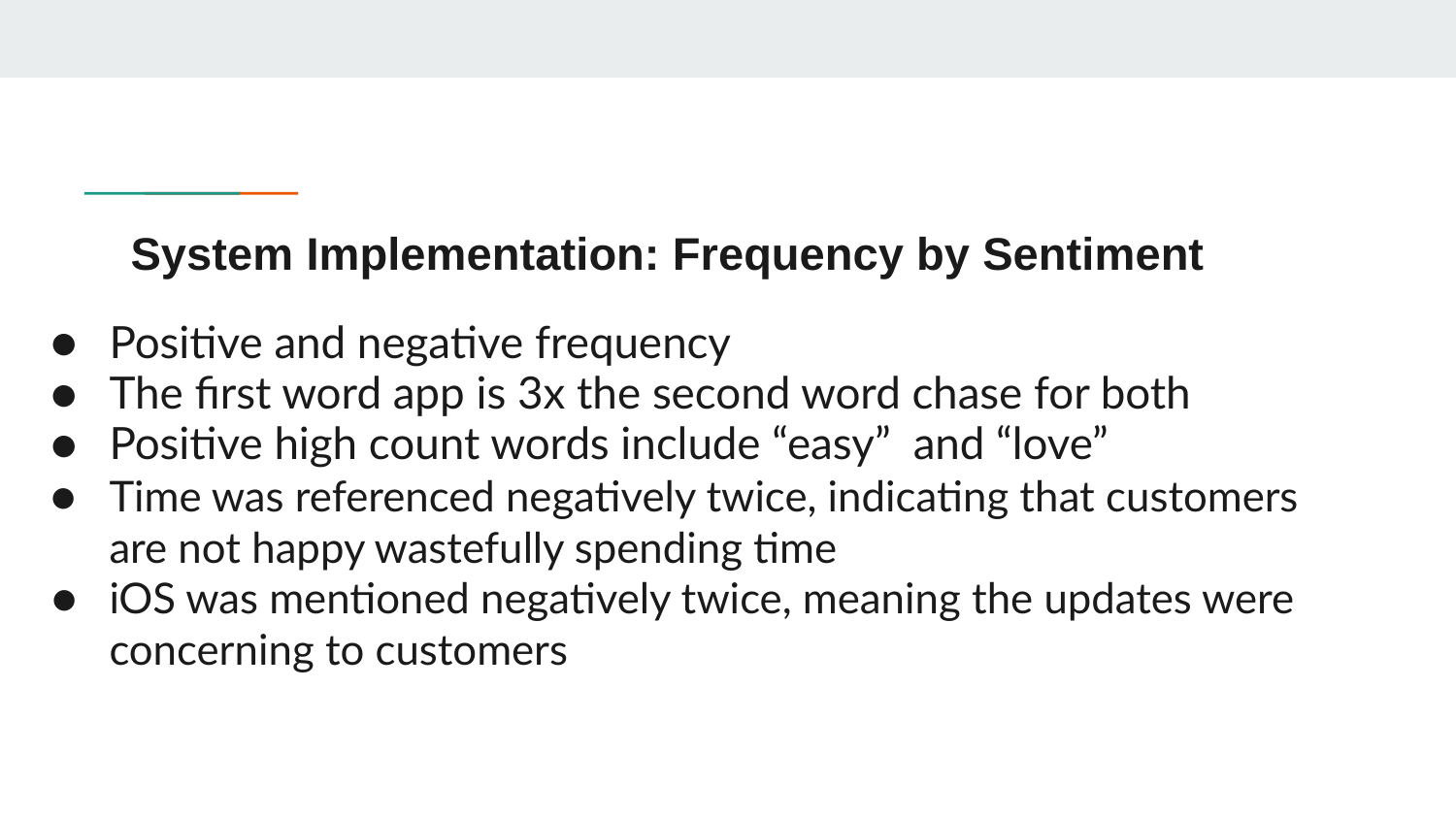

# System Implementation: Frequency by Sentiment
Positive and negative frequency
The first word app is 3x the second word chase for both
Positive high count words include “easy”  and “love”
Time was referenced negatively twice, indicating that customers are not happy wastefully spending time
iOS was mentioned negatively twice, meaning the updates were concerning to customers